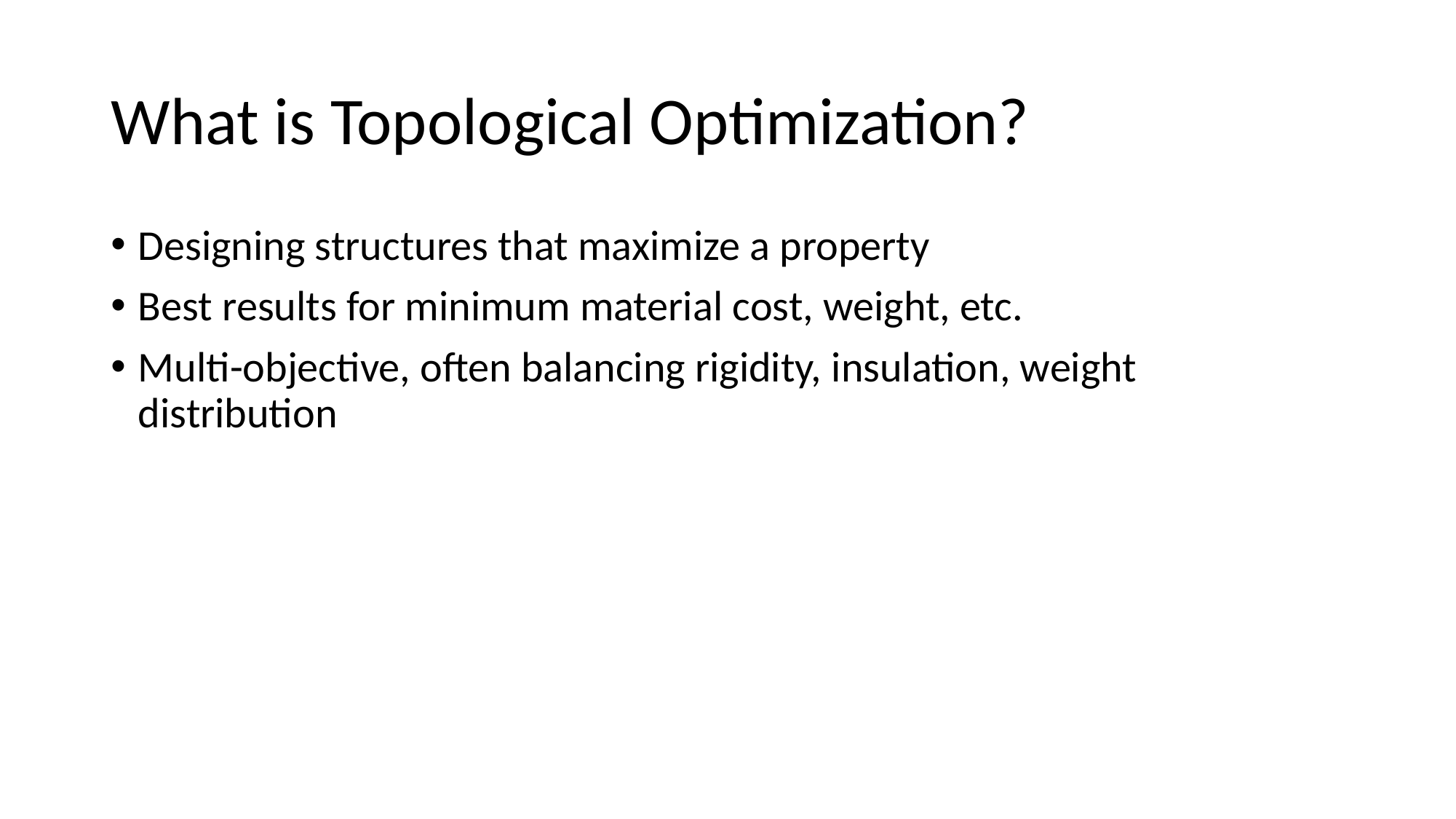

# What is Topological Optimization?
Designing structures that maximize a property
Best results for minimum material cost, weight, etc.
Multi-objective, often balancing rigidity, insulation, weight distribution